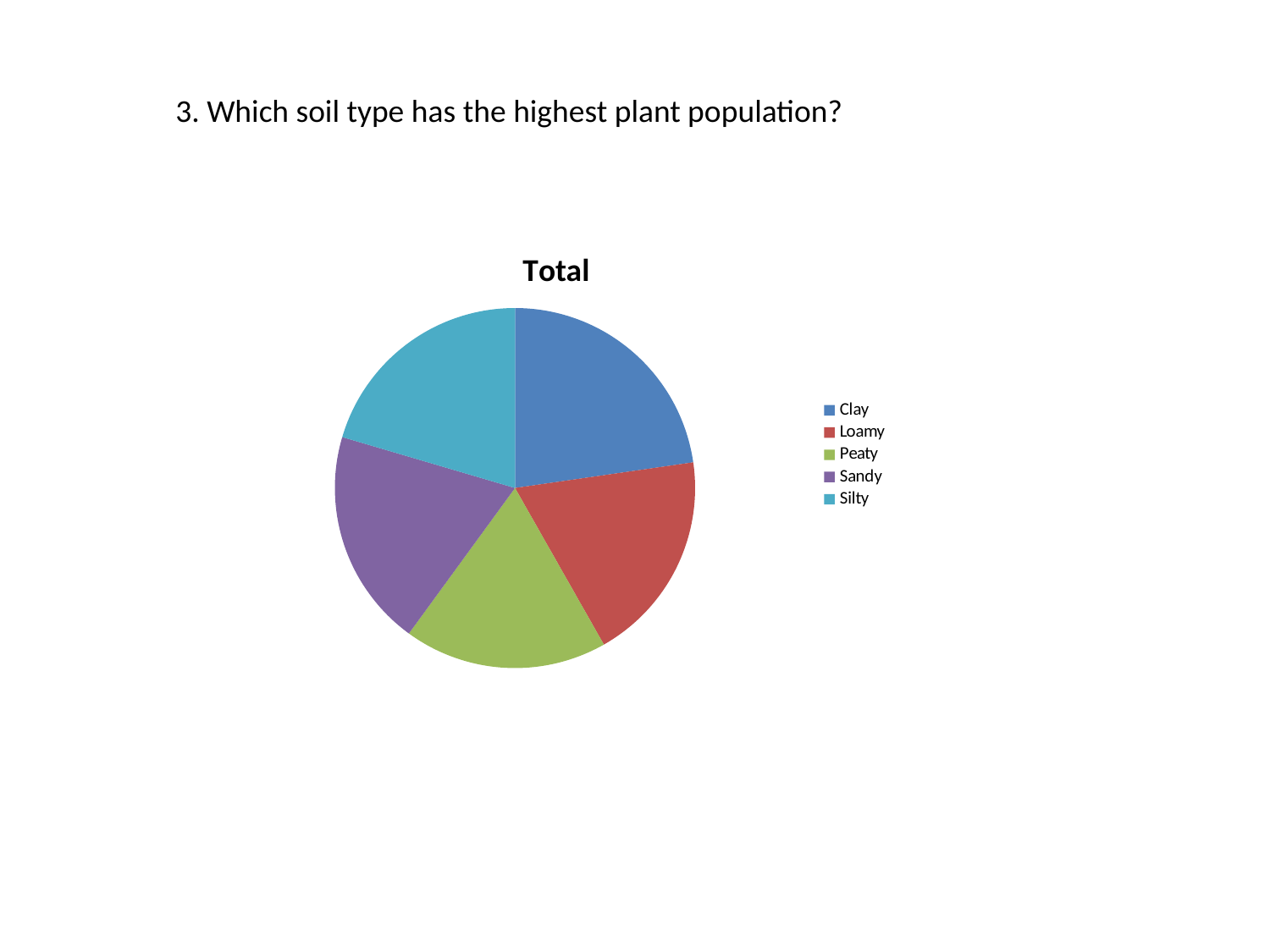

3. Which soil type has the highest plant population?

### Chart:

| Category | Total |
|---|---|
| Clay | 60223.0 |
| Loamy | 50515.0 |
| Peaty | 48348.0 |
| Sandy | 51804.0 |
| Silty | 54154.0 |